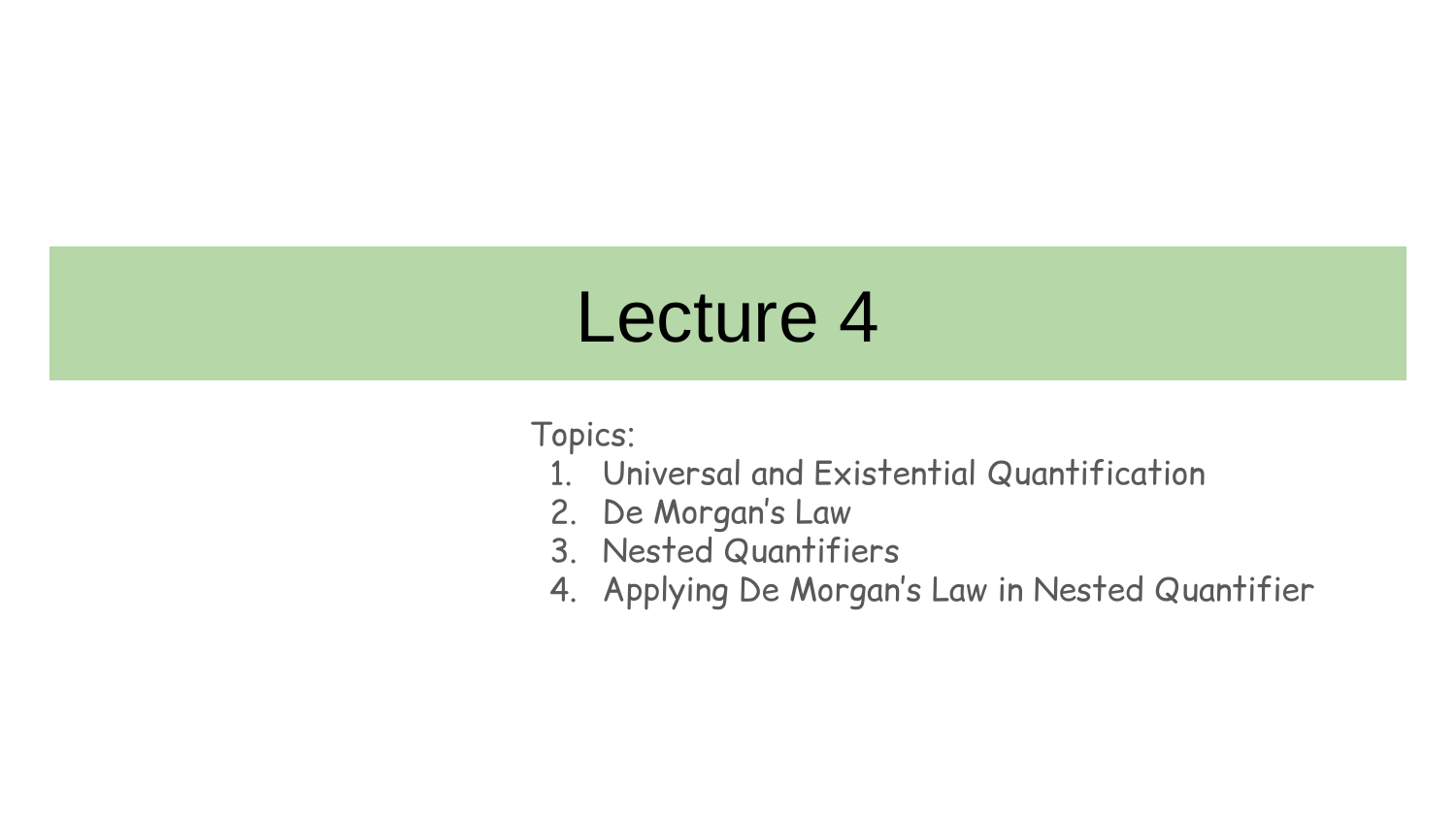

# Lecture 4
Topics:
Universal and Existential Quantification
De Morgan’s Law
Nested Quantifiers
Applying De Morgan’s Law in Nested Quantifier